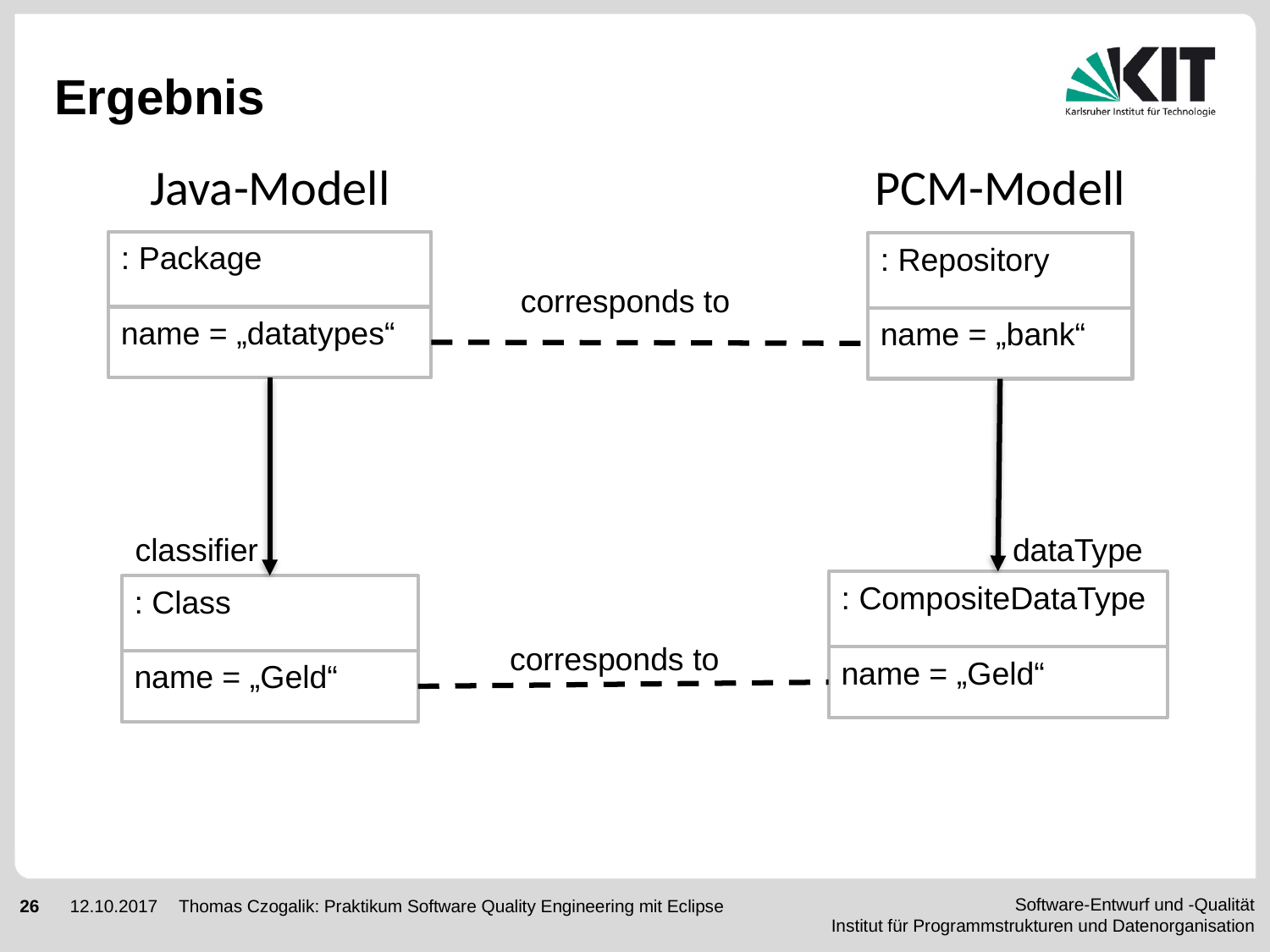

# Ergebnis
Java-Modell
PCM-Modell
: Package
name = „datatypes“
: Repository
name = „bank“
corresponds to
classifier
dataType
: CompositeDataType
name = „Geld“
: Class
name = „Geld“
corresponds to
Thomas Czogalik: Praktikum Software Quality Engineering mit Eclipse